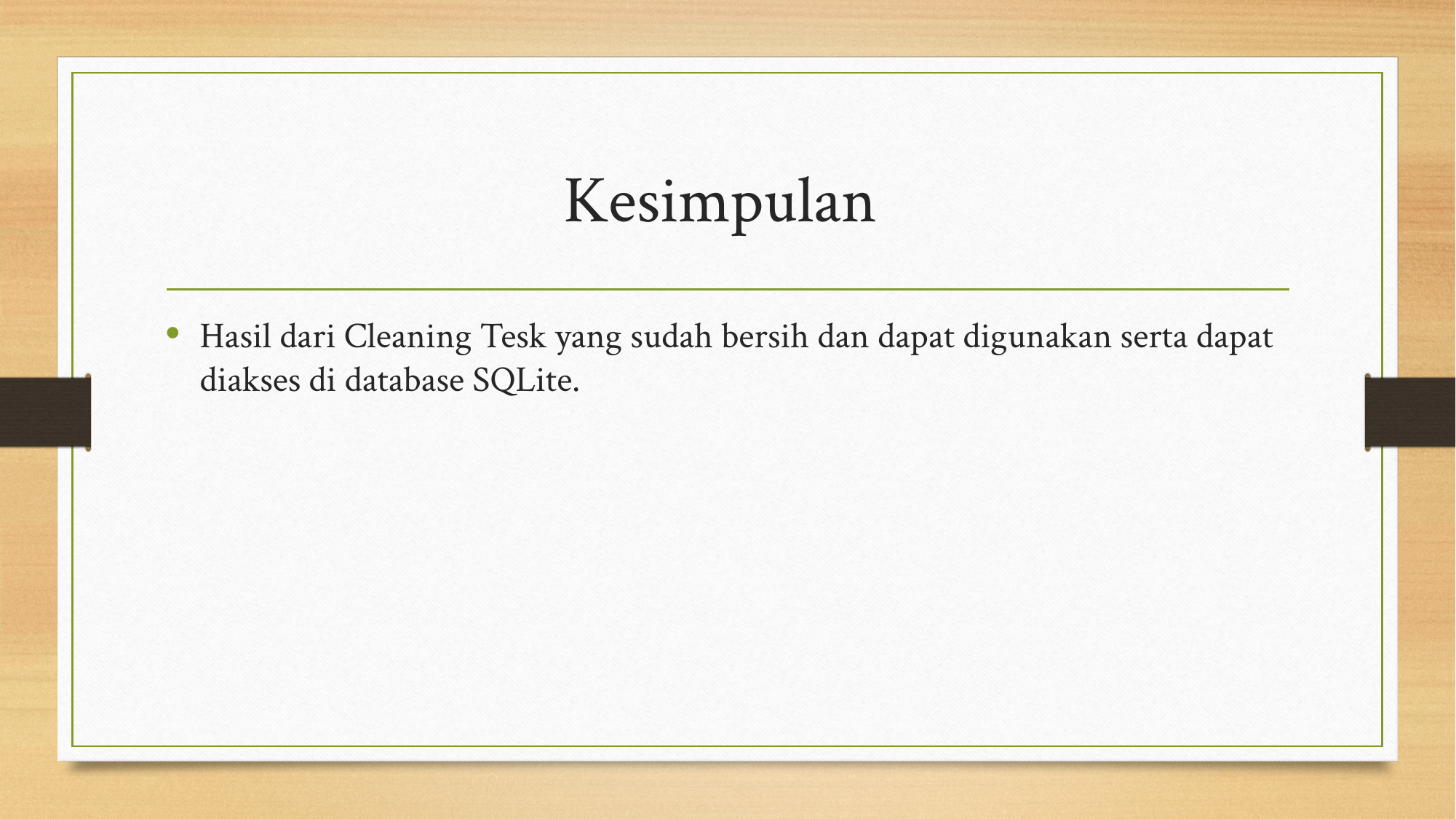

# Kesimpulan
Hasil dari Cleaning Tesk yang sudah bersih dan dapat digunakan serta dapat diakses di database SQLite.